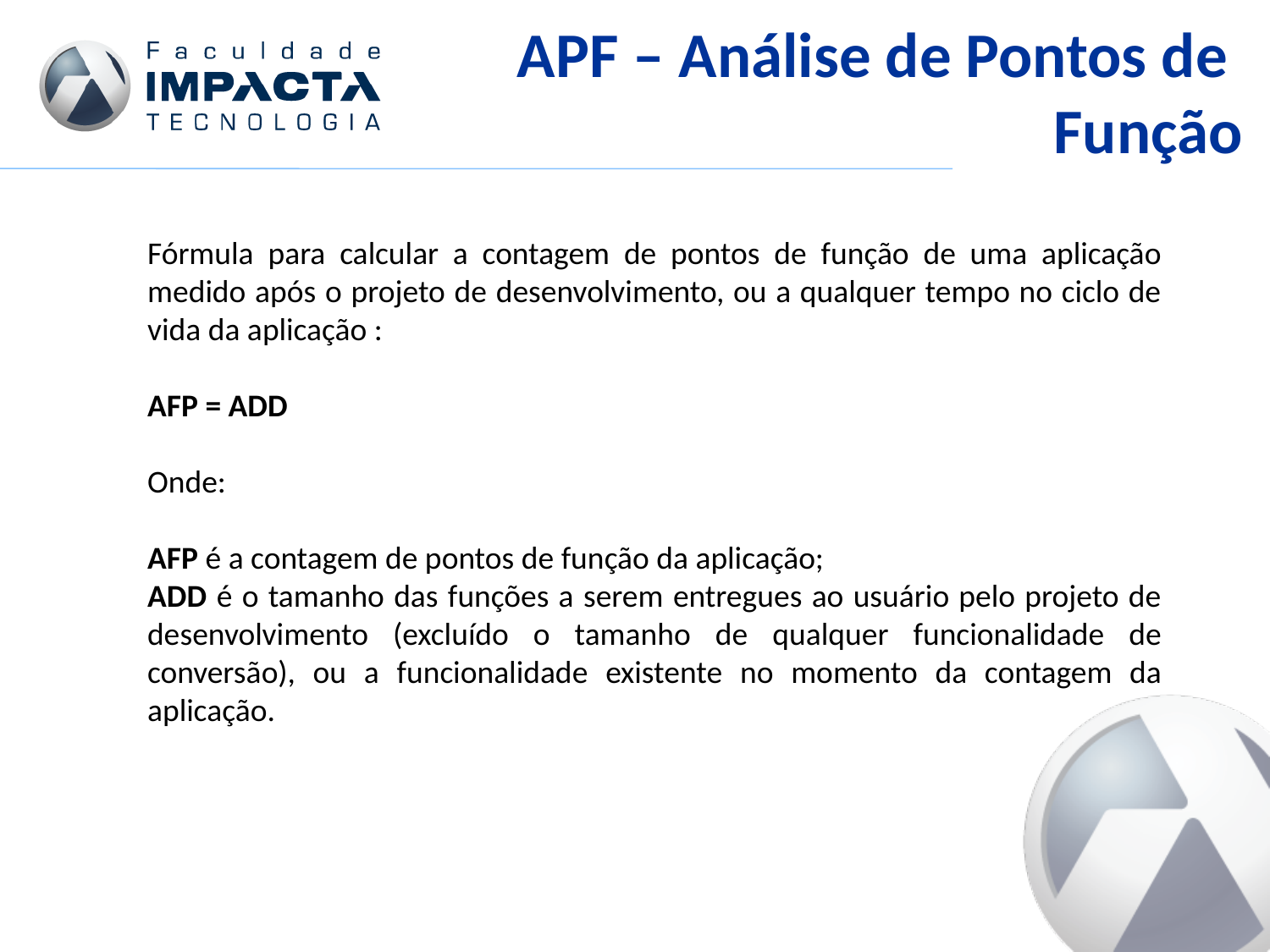

APF – Análise de Pontos de
Função
Fórmula para calcular a contagem de pontos de função de uma aplicação medido após o projeto de desenvolvimento, ou a qualquer tempo no ciclo de vida da aplicação :

AFP = ADD

Onde:

AFP é a contagem de pontos de função da aplicação;
ADD é o tamanho das funções a serem entregues ao usuário pelo projeto de desenvolvimento (excluído o tamanho de qualquer funcionalidade de conversão), ou a funcionalidade existente no momento da contagem da aplicação.